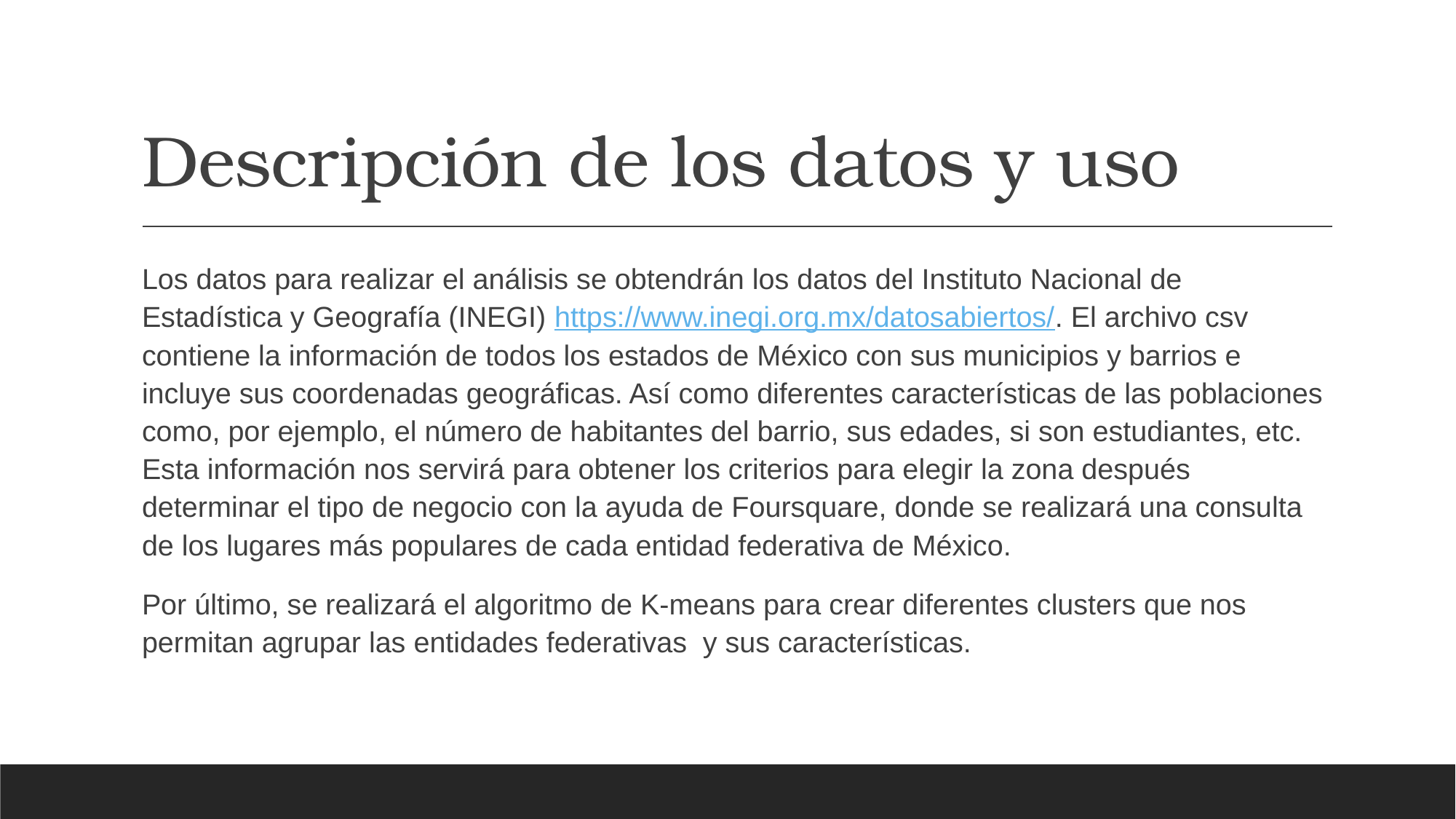

# Descripción de los datos y uso
Los datos para realizar el análisis se obtendrán los datos del Instituto Nacional de Estadística y Geografía (INEGI) https://www.inegi.org.mx/datosabiertos/. El archivo csv contiene la información de todos los estados de México con sus municipios y barrios e incluye sus coordenadas geográficas. Así como diferentes características de las poblaciones como, por ejemplo, el número de habitantes del barrio, sus edades, si son estudiantes, etc. Esta información nos servirá para obtener los criterios para elegir la zona después determinar el tipo de negocio con la ayuda de Foursquare, donde se realizará una consulta de los lugares más populares de cada entidad federativa de México.
Por último, se realizará el algoritmo de K-means para crear diferentes clusters que nos permitan agrupar las entidades federativas  y sus características.